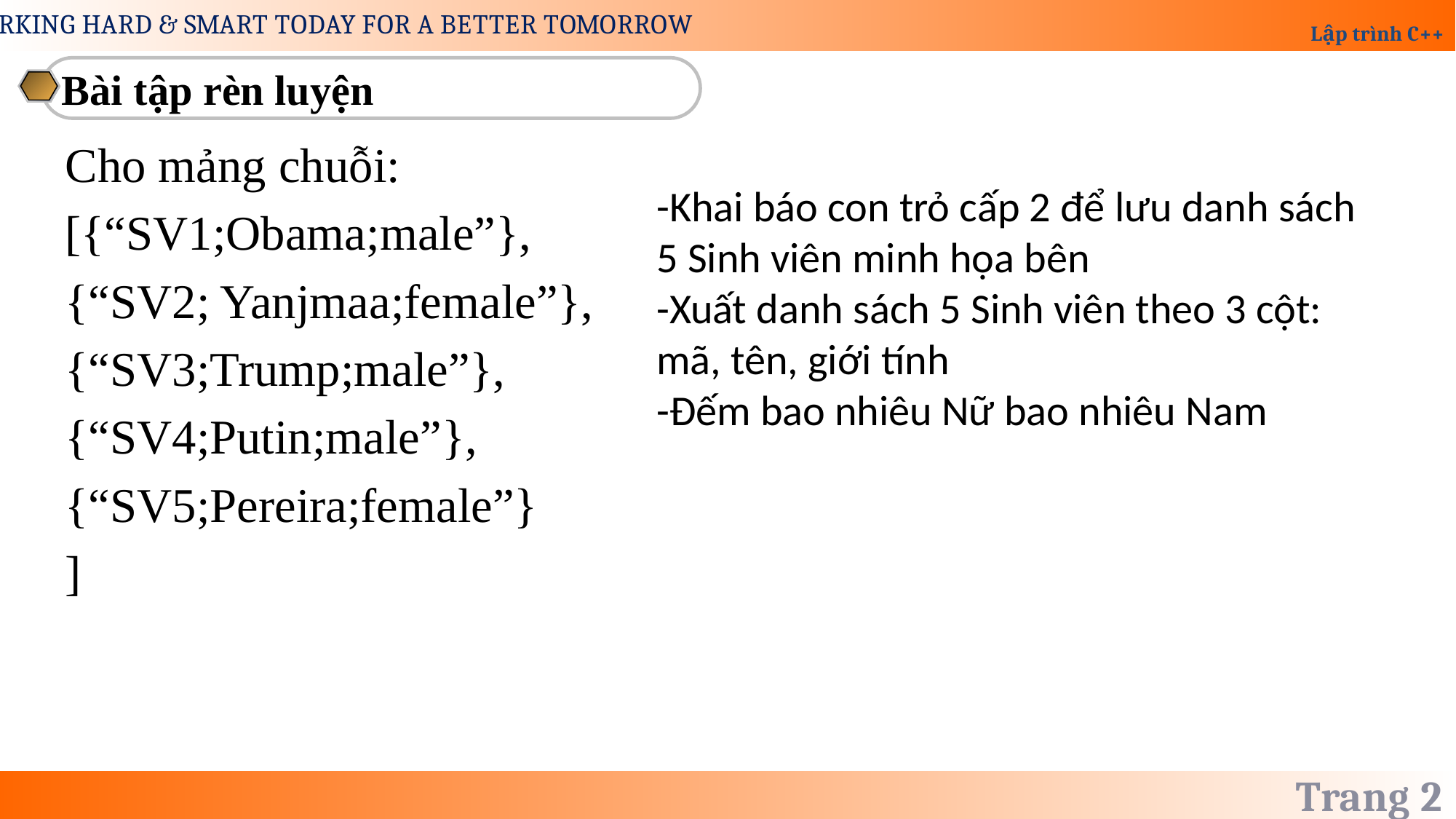

Bài tập rèn luyện

Cho mảng chuỗi:
[{“SV1;Obama;male”},
{“SV2; Yanjmaa;female”},
{“SV3;Trump;male”},
{“SV4;Putin;male”},
{“SV5;Pereira;female”}
]
-Khai báo con trỏ cấp 2 để lưu danh sách 5 Sinh viên minh họa bên
-Xuất danh sách 5 Sinh viên theo 3 cột: mã, tên, giới tính
-Đếm bao nhiêu Nữ bao nhiêu Nam
Trang 2